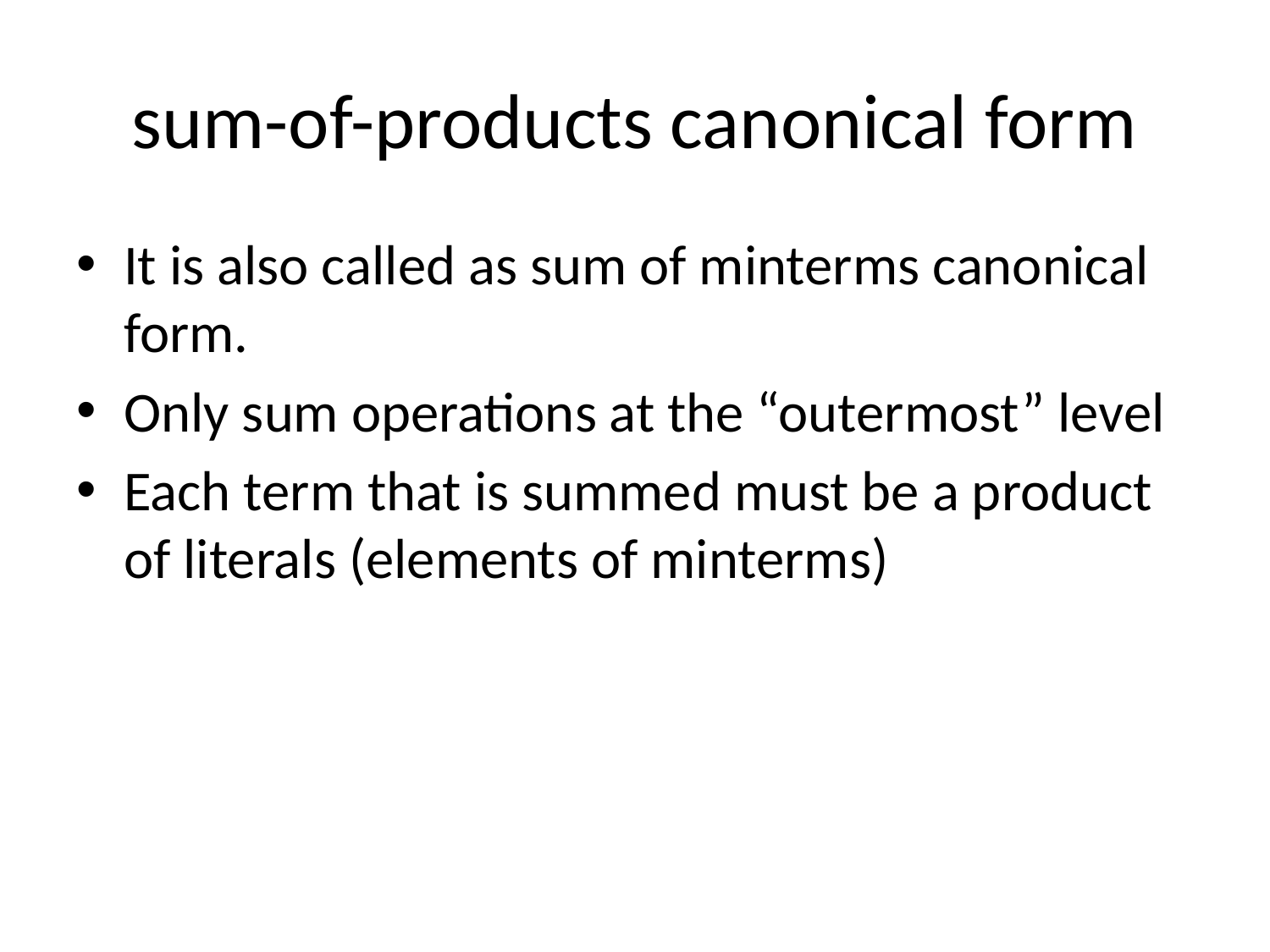

# sum-of-products canonical form
It is also called as sum of minterms canonical form.
Only sum operations at the “outermost” level
Each term that is summed must be a product of literals (elements of minterms)